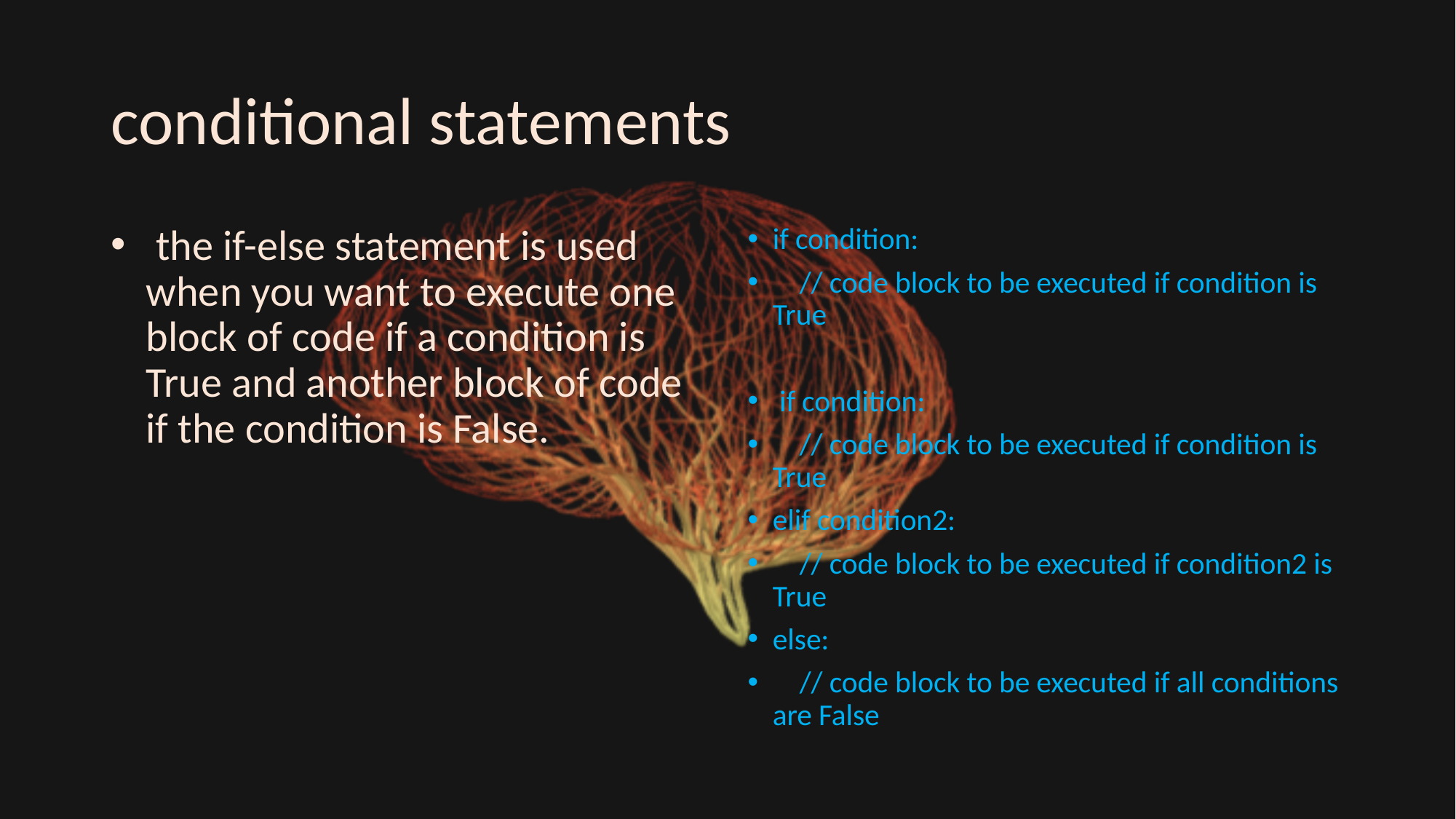

# conditional statements
 the if-else statement is used when you want to execute one block of code if a condition is True and another block of code if the condition is False.
if condition:
    // code block to be executed if condition is True

 if condition:
    // code block to be executed if condition is True
elif condition2:
    // code block to be executed if condition2 is True
else:
    // code block to be executed if all conditions are False